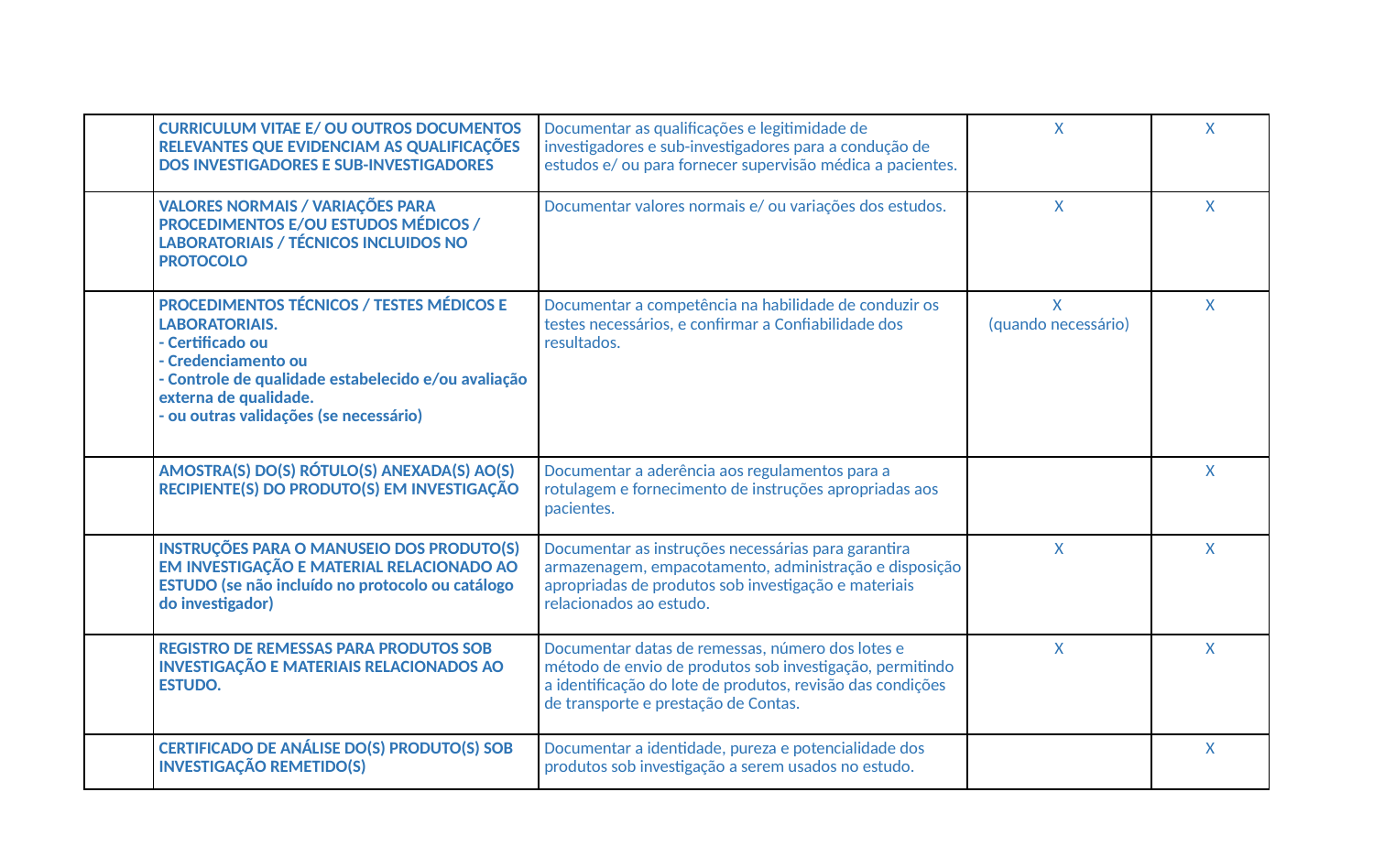

|  | CURRICULUM VITAE E/ OU OUTROS DOCUMENTOS RELEVANTES QUE EVIDENCIAM AS QUALIFICAÇÕES DOS INVESTIGADORES E SUB-INVESTIGADORES | Documentar as qualificações e legitimidade de investigadores e sub-investigadores para a condução de estudos e/ ou para fornecer supervisão médica a pacientes. | X | X |
| --- | --- | --- | --- | --- |
|  | VALORES NORMAIS / VARIAÇÕES PARA PROCEDIMENTOS E/OU ESTUDOS MÉDICOS / LABORATORIAIS / TÉCNICOS INCLUIDOS NO PROTOCOLO | Documentar valores normais e/ ou variações dos estudos. | X | X |
|  | PROCEDIMENTOS TÉCNICOS / TESTES MÉDICOS E LABORATORIAIS.  - Certificado ou  - Credenciamento ou  - Controle de qualidade estabelecido e/ou avaliação externa de qualidade.   - ou outras validações (se necessário) | Documentar a competência na habilidade de conduzir os testes necessários, e confirmar a Confiabilidade dos resultados. | X  (quando necessário) | X |
| --- | --- | --- | --- | --- |
|  | AMOSTRA(S) DO(S) RÓTULO(S) ANEXADA(S) AO(S) RECIPIENTE(S) DO PRODUTO(S) EM INVESTIGAÇÃO | Documentar a aderência aos regulamentos para a rotulagem e fornecimento de instruções apropriadas aos pacientes. |  | X |
|  | INSTRUÇÕES PARA O MANUSEIO DOS PRODUTO(S) EM INVESTIGAÇÃO E MATERIAL RELACIONADO AO ESTUDO (se não incluído no protocolo ou catálogo do investigador) | Documentar as instruções necessárias para garantira armazenagem, empacotamento, administração e disposição apropriadas de produtos sob investigação e materiais relacionados ao estudo. | X | X |
|  | REGISTRO DE REMESSAS PARA PRODUTOS SOB INVESTIGAÇÃO E MATERIAIS RELACIONADOS AO ESTUDO. | Documentar datas de remessas, número dos lotes e método de envio de produtos sob investigação, permitindo a identificação do lote de produtos, revisão das condições de transporte e prestação de Contas. | X | X |
| --- | --- | --- | --- | --- |
|  | CERTIFICADO DE ANÁLISE DO(S) PRODUTO(S) SOB INVESTIGAÇÃO REMETIDO(S) | Documentar a identidade, pureza e potencialidade dos produtos sob investigação a serem usados no estudo. |  | X |